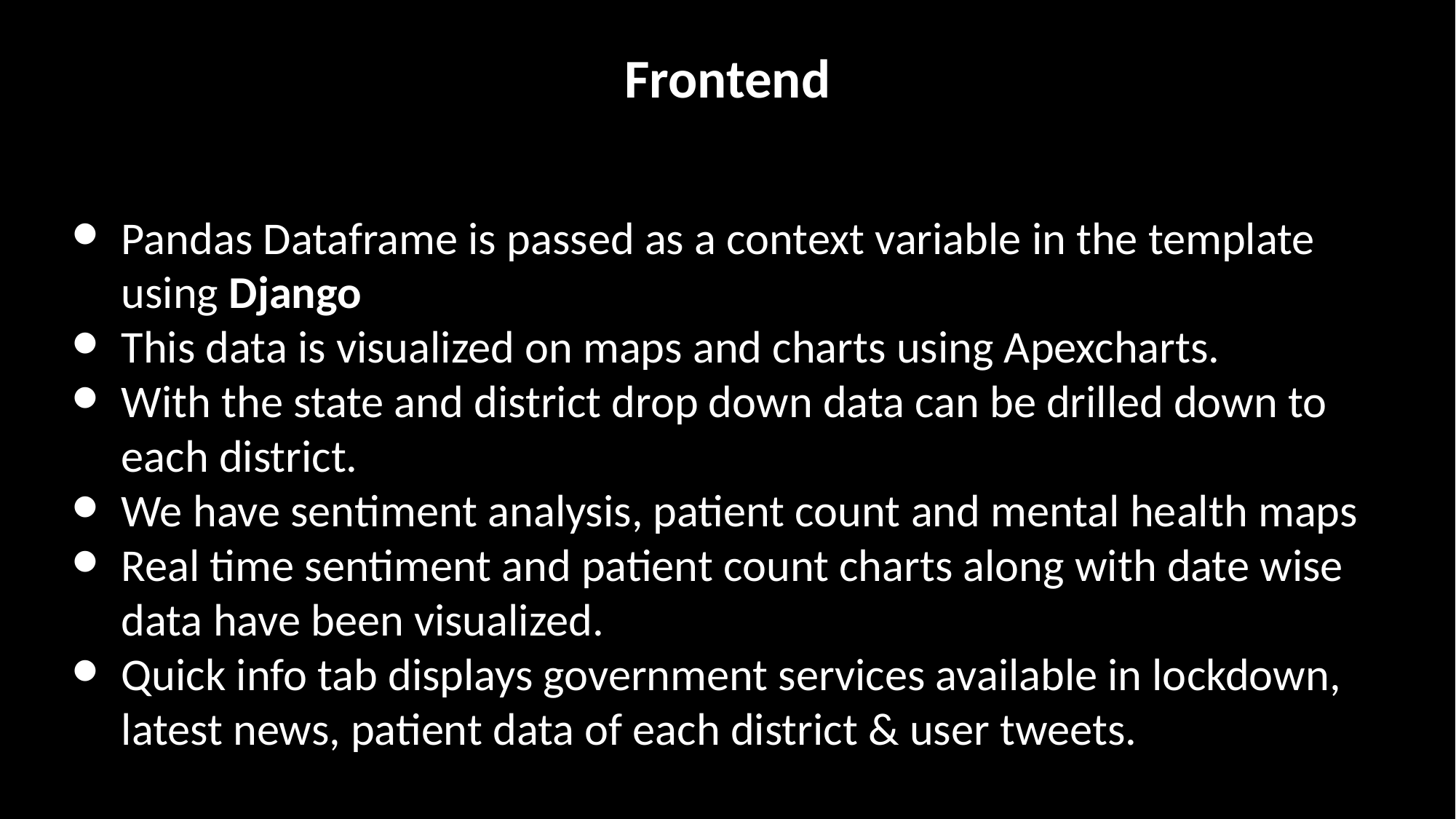

# Frontend

Pandas Dataframe is passed as a context variable in the template using Django
This data is visualized on maps and charts using Apexcharts.
With the state and district drop down data can be drilled down to each district.
We have sentiment analysis, patient count and mental health maps
Real time sentiment and patient count charts along with date wise data have been visualized.
Quick info tab displays government services available in lockdown, latest news, patient data of each district & user tweets.